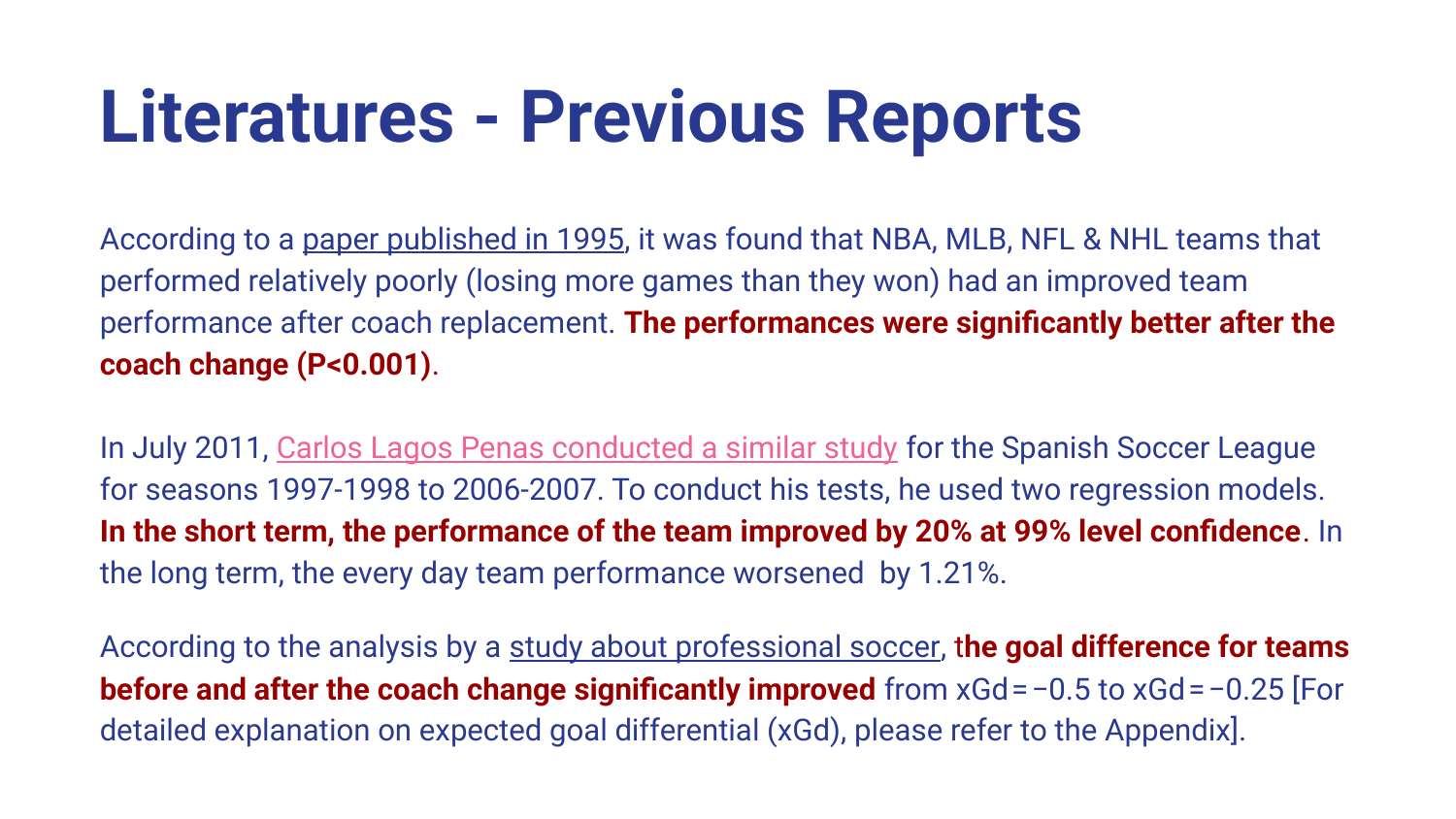

Literatures - Previous Reports
According to a paper published in 1995, it was found that NBA, MLB, NFL & NHL teams that performed relatively poorly (losing more games than they won) had an improved team performance after coach replacement. The performances were significantly better after the coach change (P<0.001).

In July 2011, Carlos Lagos Penas conducted a similar study for the Spanish Soccer League for seasons 1997-1998 to 2006-2007. To conduct his tests, he used two regression models. In the short term, the performance of the team improved by 20% at 99% level confidence. In the long term, the every day team performance worsened  by 1.21%.
According to the analysis by a study about professional soccer, the goal difference for teams before and after the coach change significantly improved from xGd = −0.5 to xGd = −0.25 [For detailed explanation on expected goal differential (xGd), please refer to the Appendix].